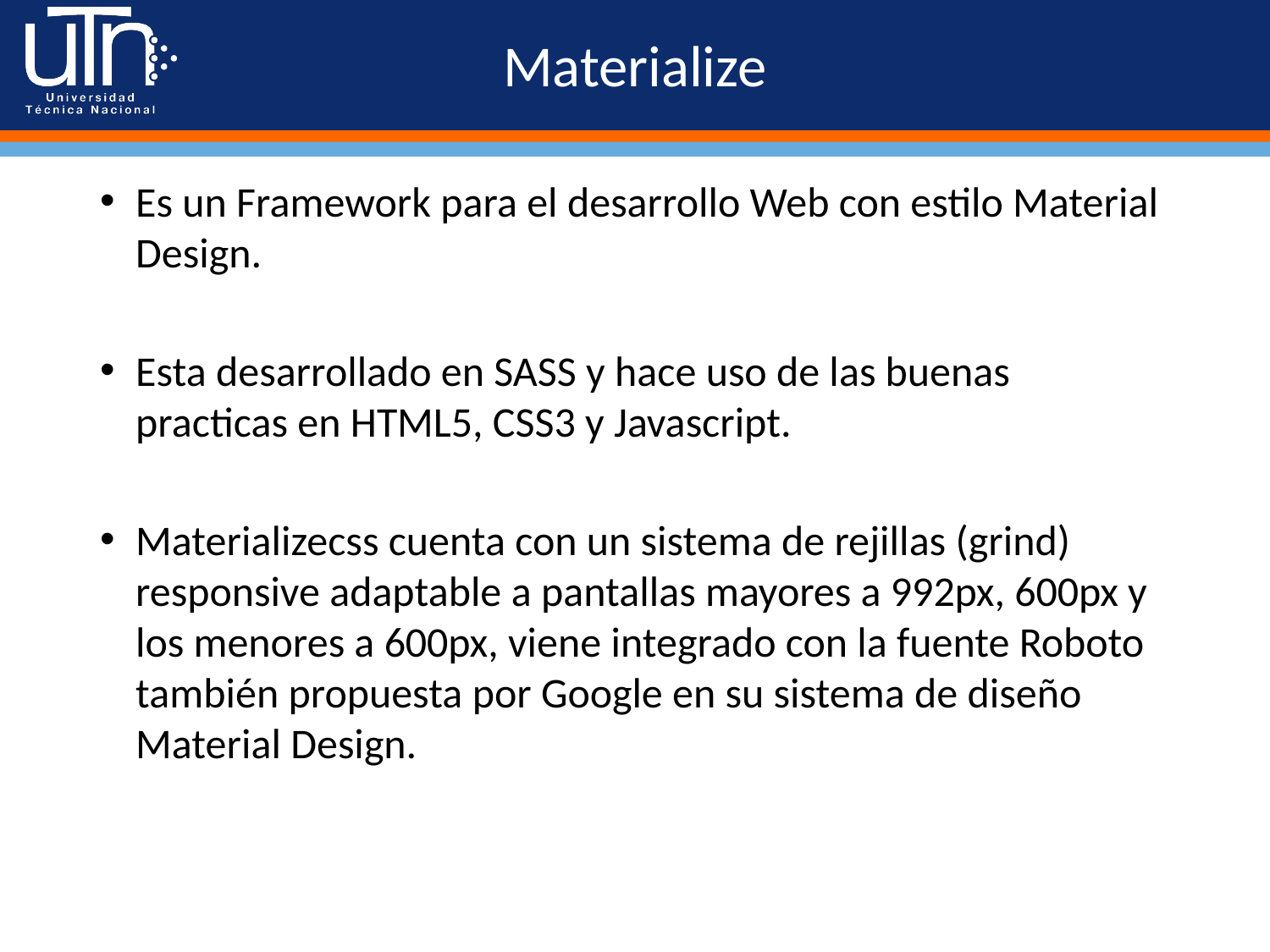

# Materialize
Es un Framework para el desarrollo Web con estilo Material Design.

Esta desarrollado en SASS y hace uso de las buenas practicas en HTML5, CSS3 y Javascript.

Materializecss cuenta con un sistema de rejillas (grind) responsive adaptable a pantallas mayores a 992px, 600px y los menores a 600px, viene integrado con la fuente Roboto también propuesta por Google en su sistema de diseño Material Design.